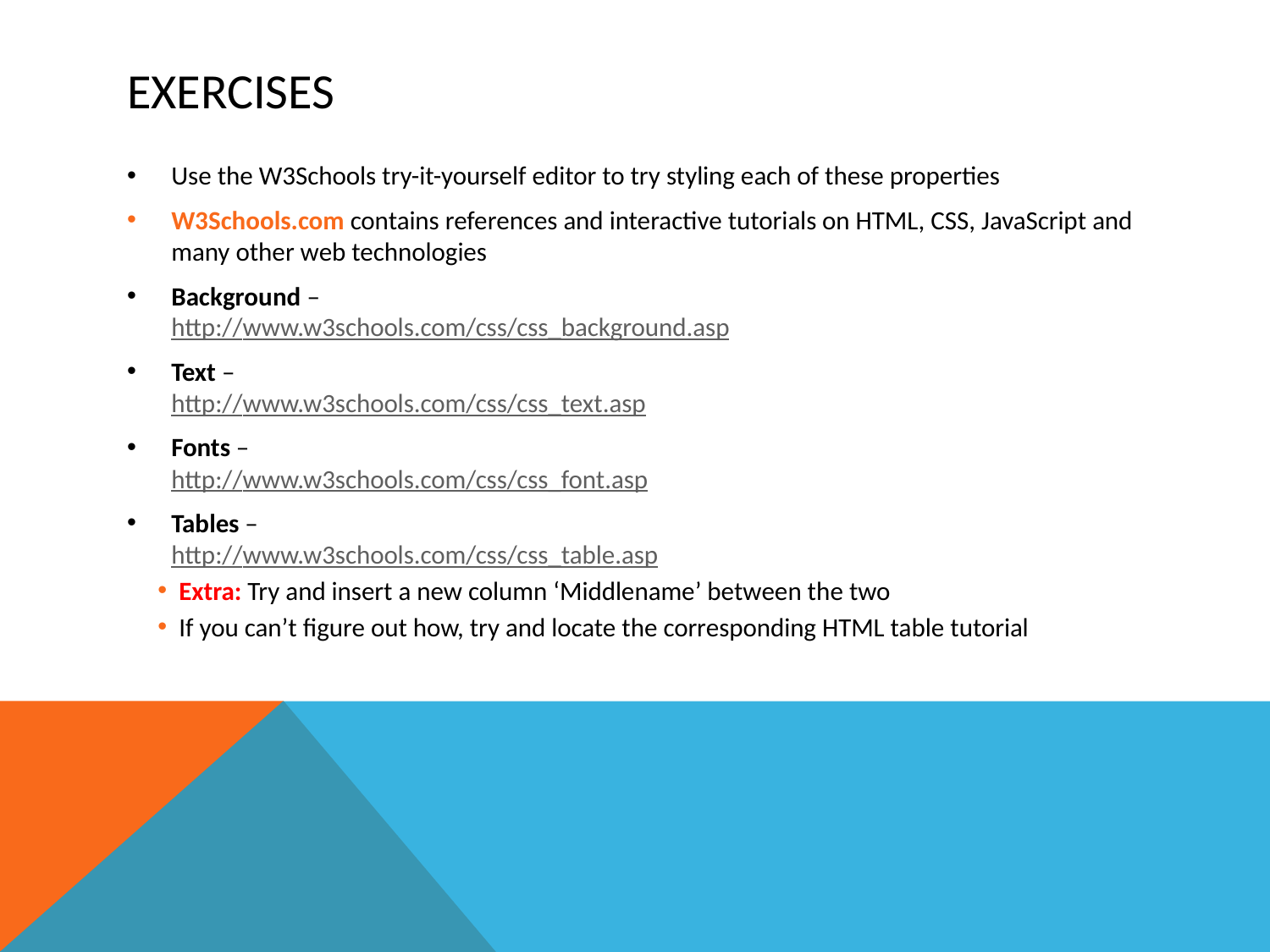

# Exercises
Use the W3Schools try-it-yourself editor to try styling each of these properties
W3Schools.com contains references and interactive tutorials on HTML, CSS, JavaScript and many other web technologies
Background –
http://www.w3schools.com/css/css_background.asp
Text –
http://www.w3schools.com/css/css_text.asp
Fonts –
http://www.w3schools.com/css/css_font.asp
Tables –
http://www.w3schools.com/css/css_table.asp
Extra: Try and insert a new column ‘Middlename’ between the two
If you can’t figure out how, try and locate the corresponding HTML table tutorial